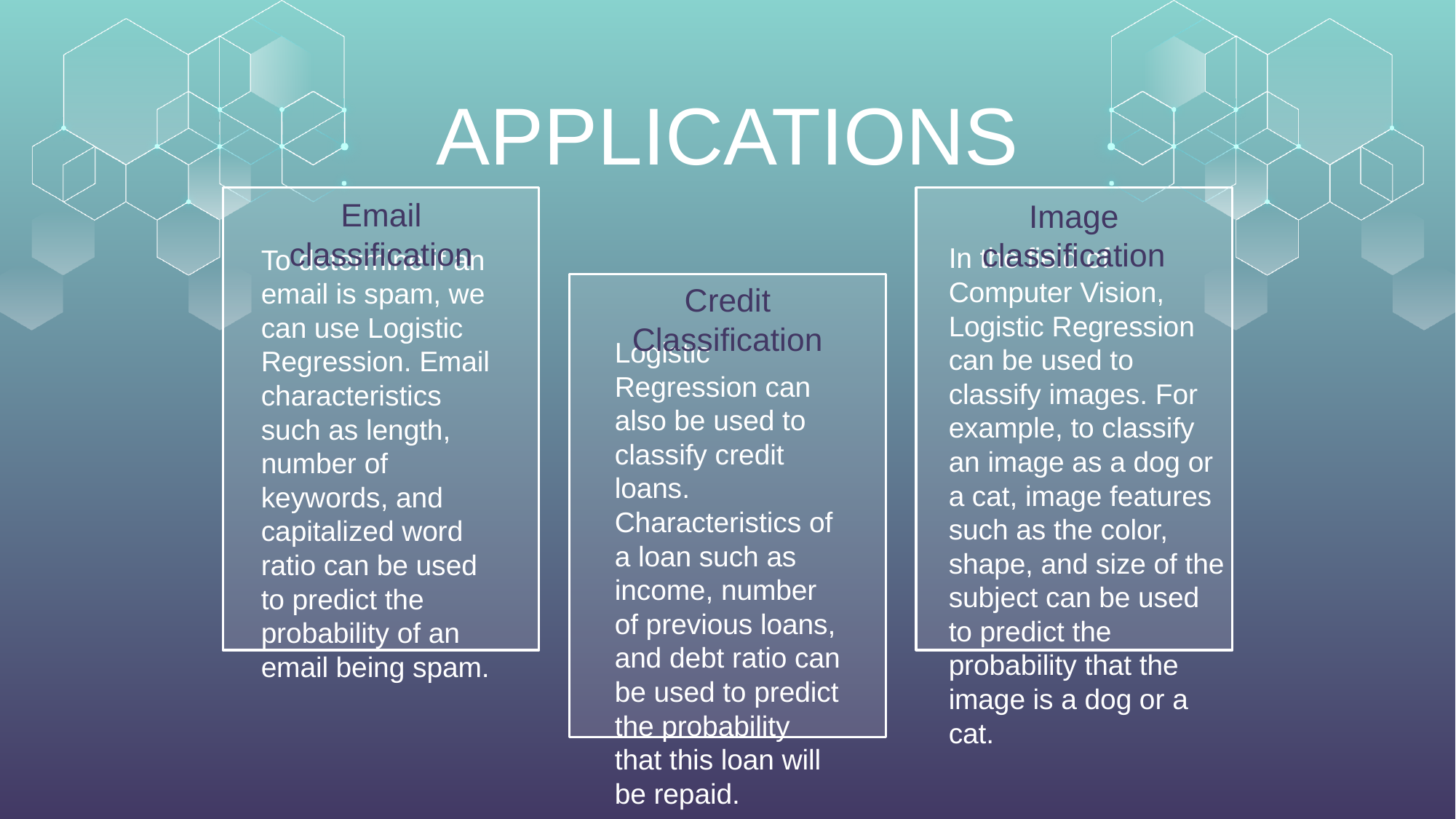

# APPLICATIONS
Email classification
Image classification
In the field of Computer Vision, Logistic Regression can be used to classify images. For example, to classify an image as a dog or a cat, image features such as the color, shape, and size of the subject can be used to predict the probability that the image is a dog or a cat.
To determine if an email is spam, we can use Logistic Regression. Email characteristics such as length, number of keywords, and capitalized word ratio can be used to predict the probability of an email being spam.
Credit Classification
Logistic Regression can also be used to classify credit loans. Characteristics of a loan such as income, number of previous loans, and debt ratio can be used to predict the probability that this loan will be repaid.